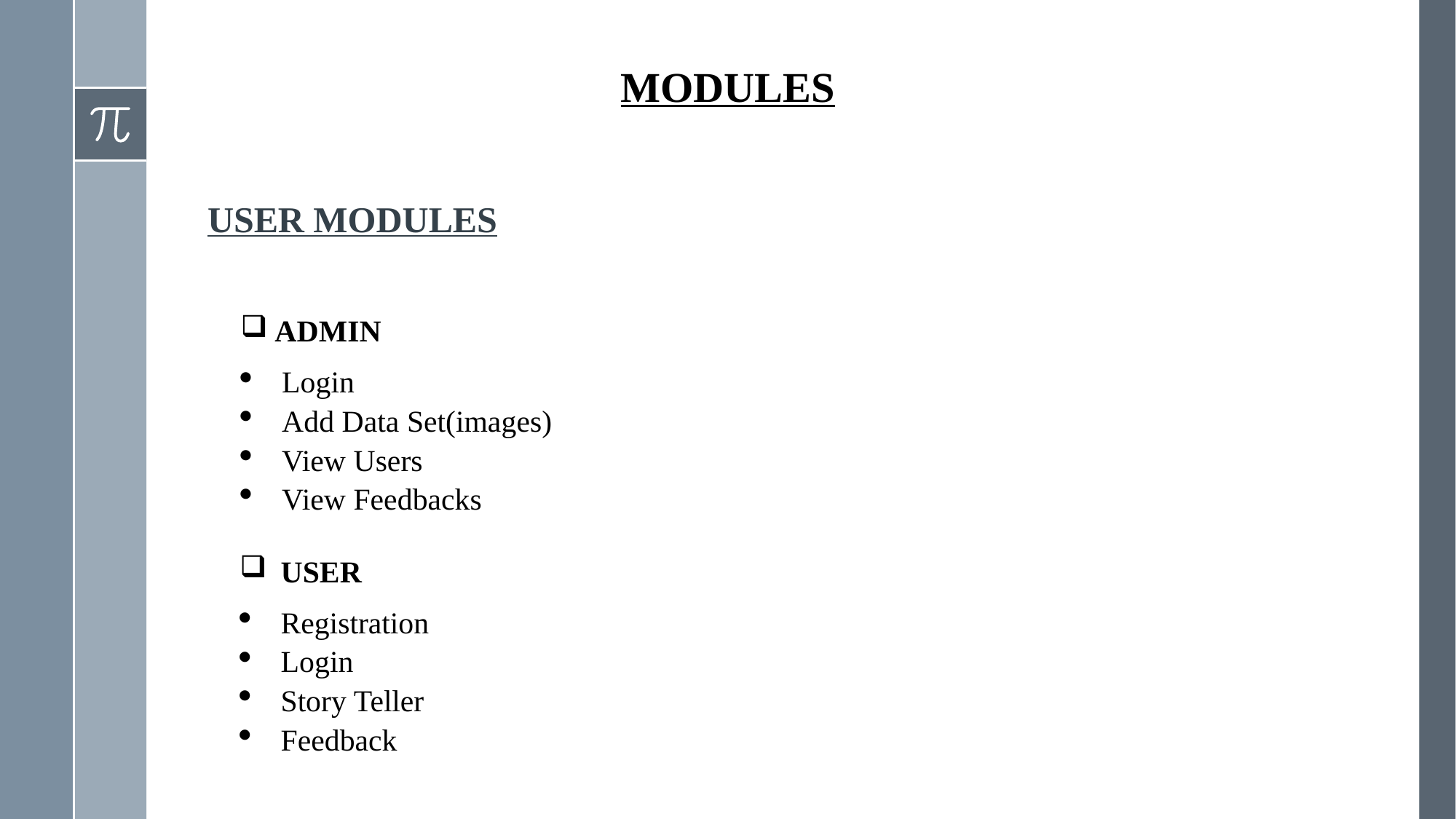

MODULES
# USER MODULES
ADMIN
Login
Add Data Set(images)
View Users
View Feedbacks
USER
Registration
Login
Story Teller
Feedback